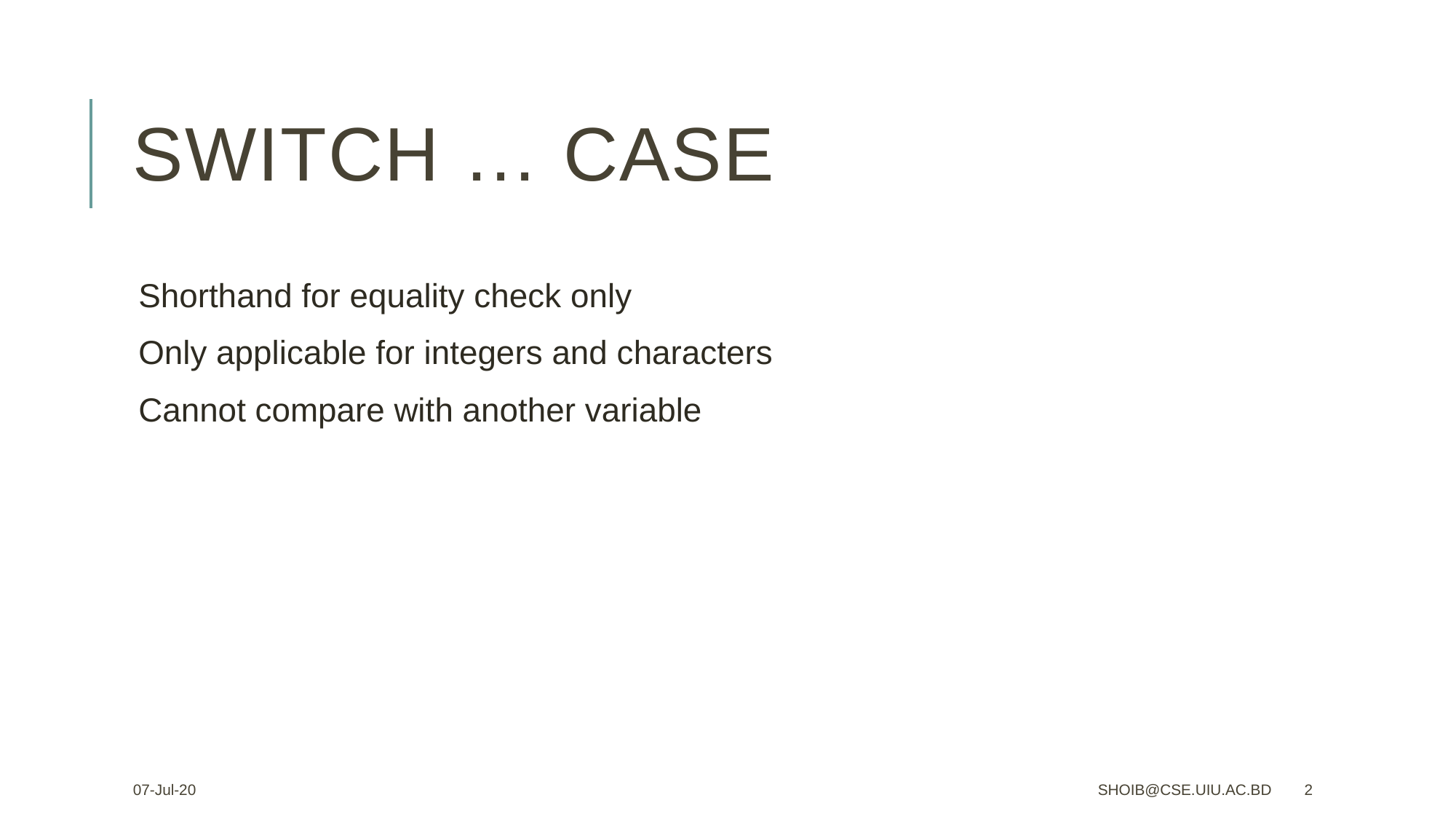

# Switch … case
Shorthand for equality check only
Only applicable for integers and characters
Cannot compare with another variable

07-Jul-20
shoib@cse.uiu.ac.bd
2